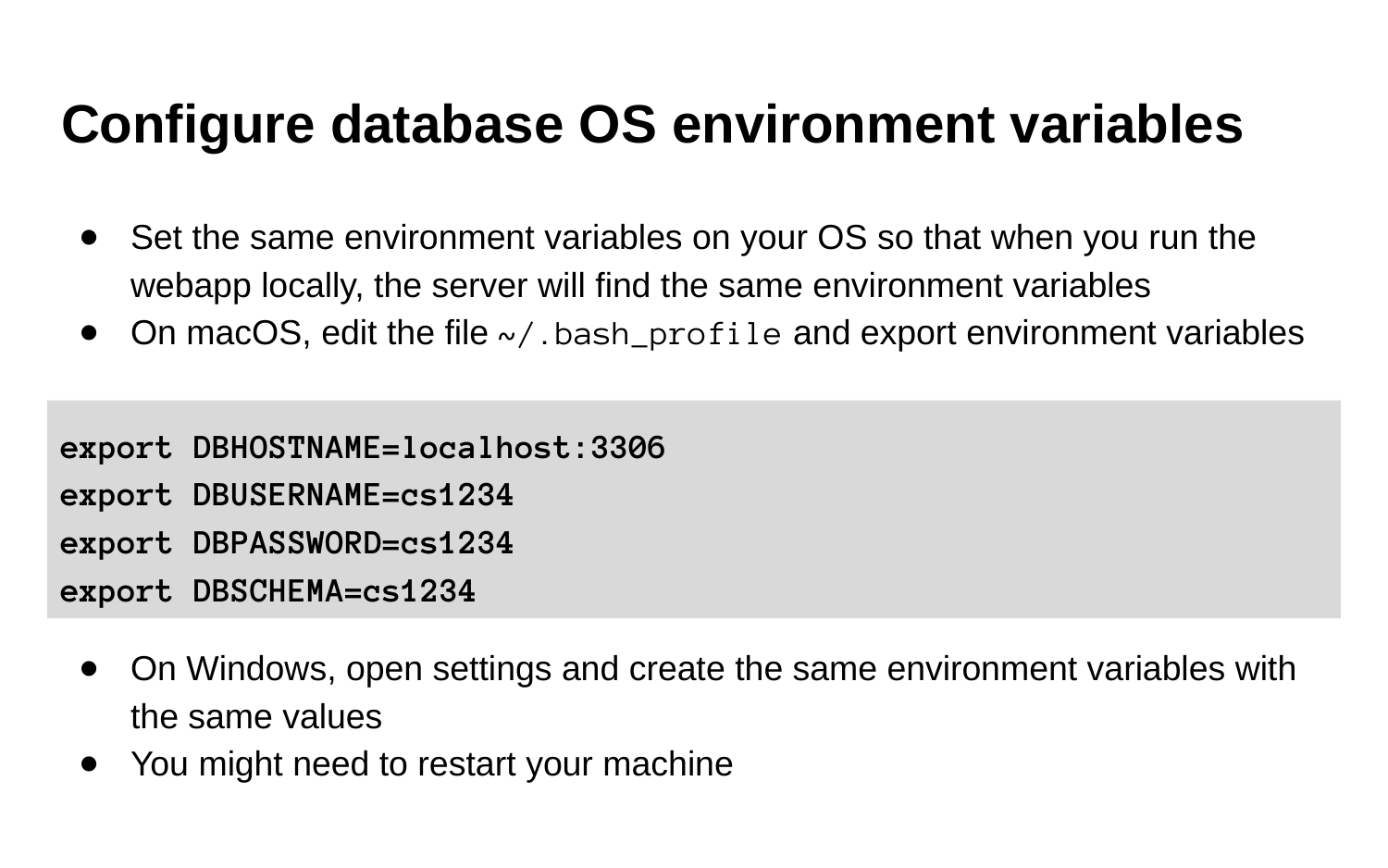

# Configure database OS environment variables
Set the same environment variables on your OS so that when you run the webapp locally, the server will find the same environment variables
On macOS, edit the file ~/.bash_profile and export environment variables
export DBHOSTNAME=localhost:3306
export DBUSERNAME=cs1234
export DBPASSWORD=cs1234
export DBSCHEMA=cs1234
On Windows, open settings and create the same environment variables with the same values
You might need to restart your machine